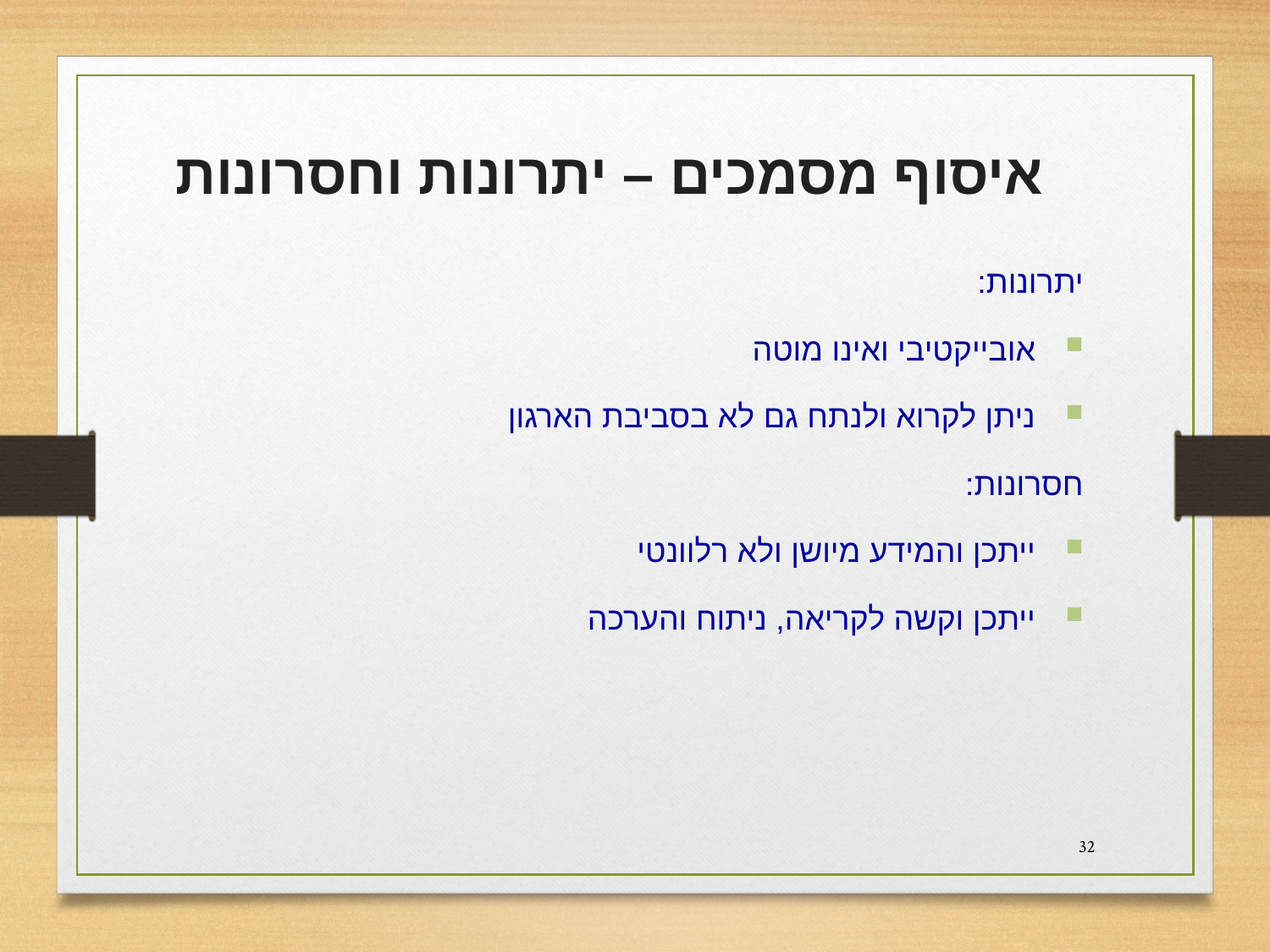

איסוף מסמכים – יתרונות וחסרונות
יתרונות:
אובייקטיבי ואינו מוטה
ניתן לקרוא ולנתח גם לא בסביבת הארגון
חסרונות:
ייתכן והמידע מיושן ולא רלוונטי
ייתכן וקשה לקריאה, ניתוח והערכה

32